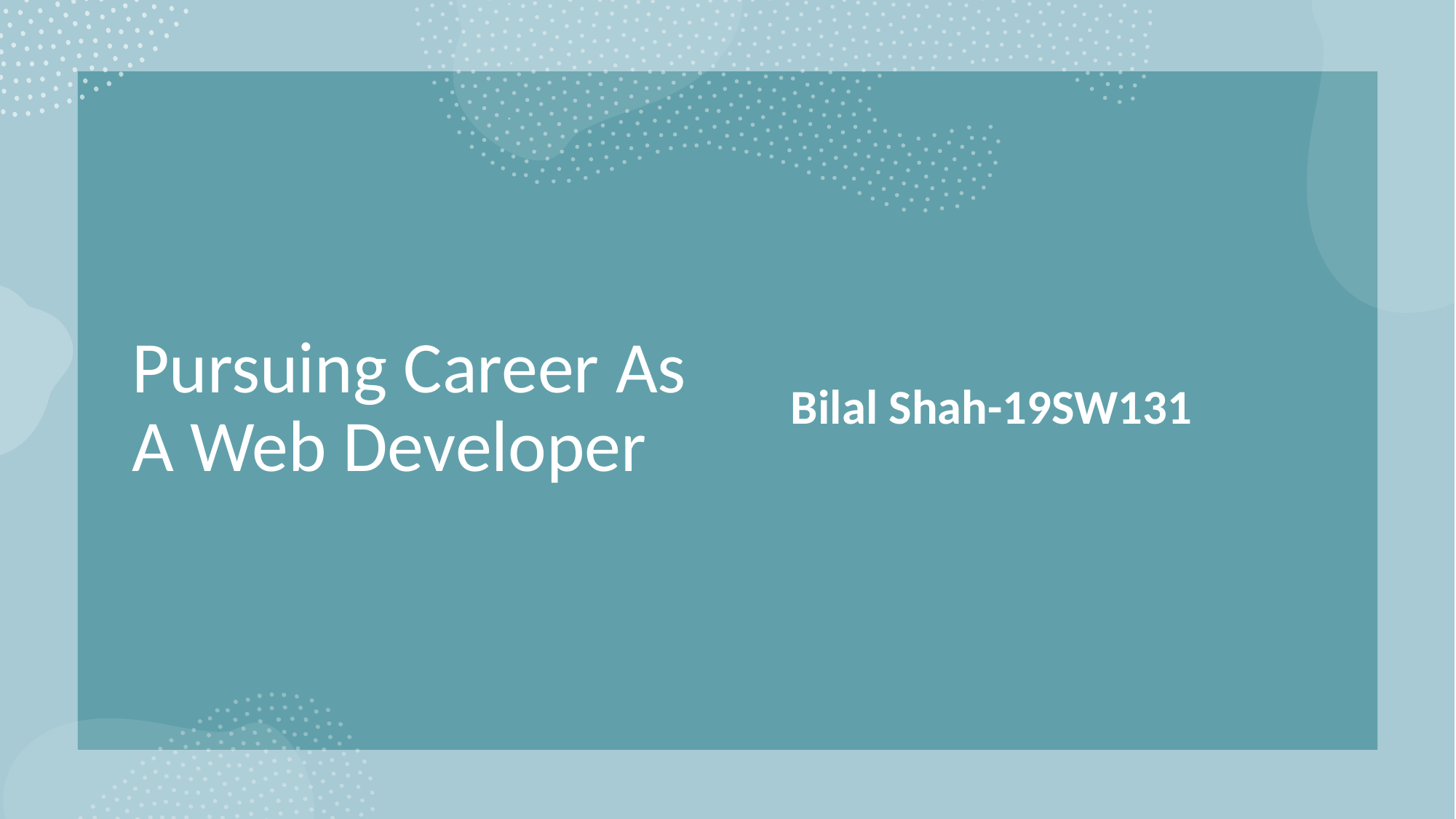

# Pursuing Career As A Web Developer
Bilal Shah-19SW131